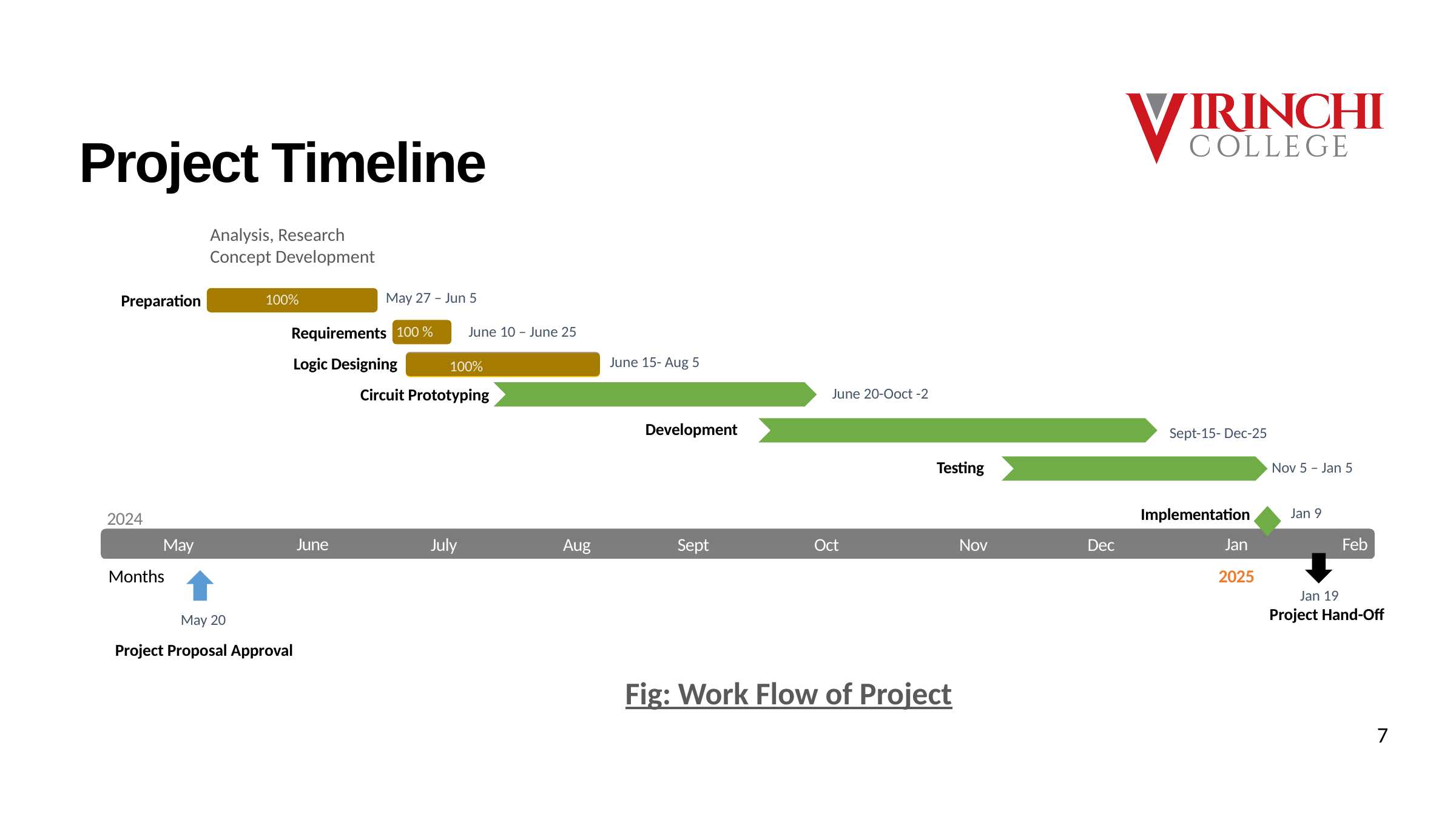

5.9 days
5.3 days
11 days
6 days
2 days
Today

2025
Project Timeline
Analysis, Research
Concept Development
May 27 – Jun 5

100%
Preparation

100 %
June 10 – June 25
Requirements

June 15- Aug 5

Logic Designing
100%

Circuit Prototyping
June 20-Ooct -2

Development
Sept-15- Dec-25
9

Testing
Nov 5 – Jan 5

Implementation
Jan 9

2024
Feb

June
Jan
May
July
Aug
Sept
Oct
Nov
Dec

Months
2025

Jan 19
Project Hand-Off
May 20

Project Proposal Approval

Fig: Work Flow of Project
7